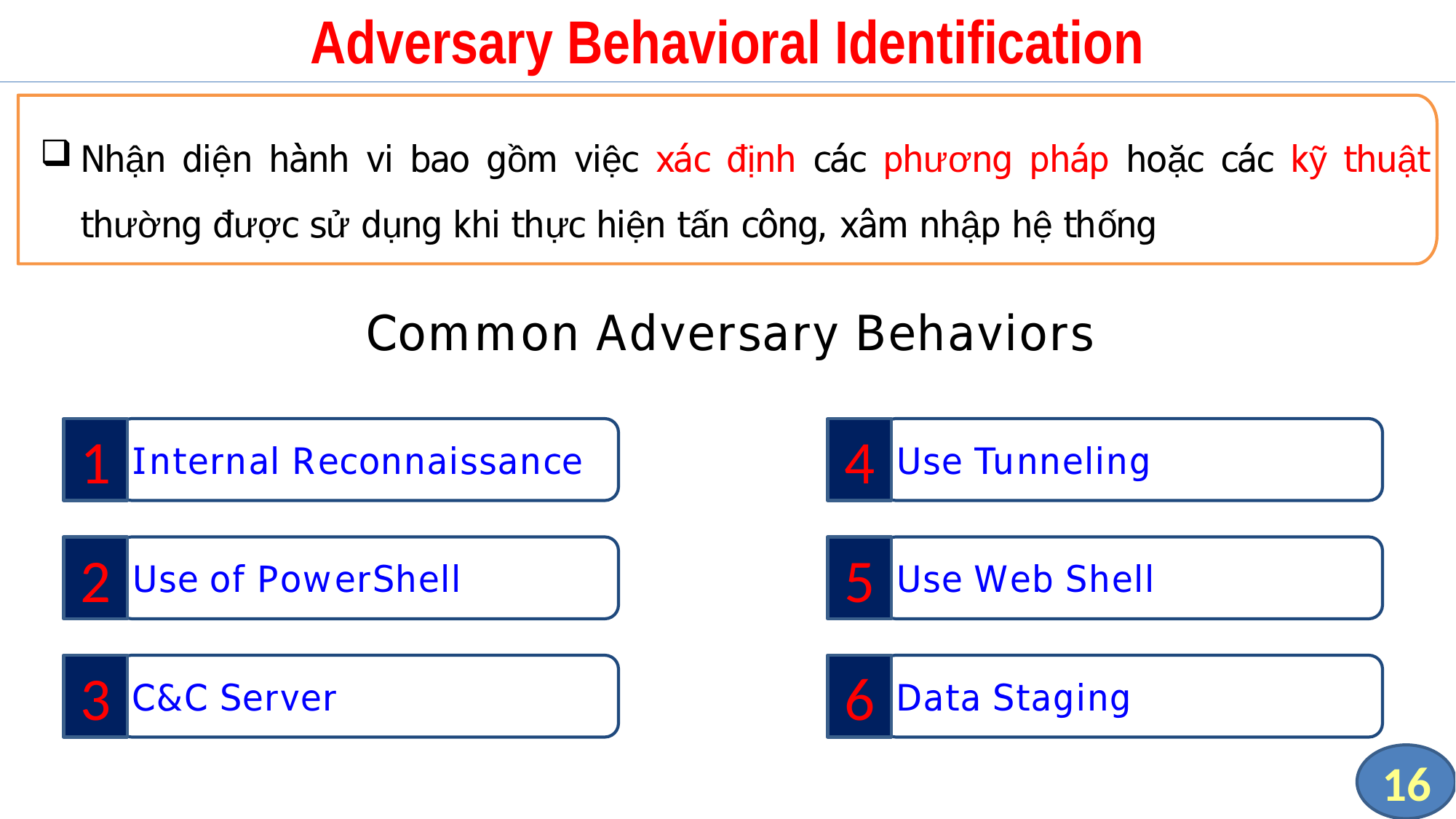

# Adversary Behavioral Identification
Nhận diện hành vi bao gồm việc xác định các phương pháp hoặc các kỹ thuật thường được sử dụng khi thực hiện tấn công, xâm nhập hệ thống
| Common Adversary Behaviors |
| --- |
1
Internal Reconnaissance
4
Use Tunneling
2
Use of PowerShell
5
Use Web Shell
3
C&C Server
6
Data Staging
16